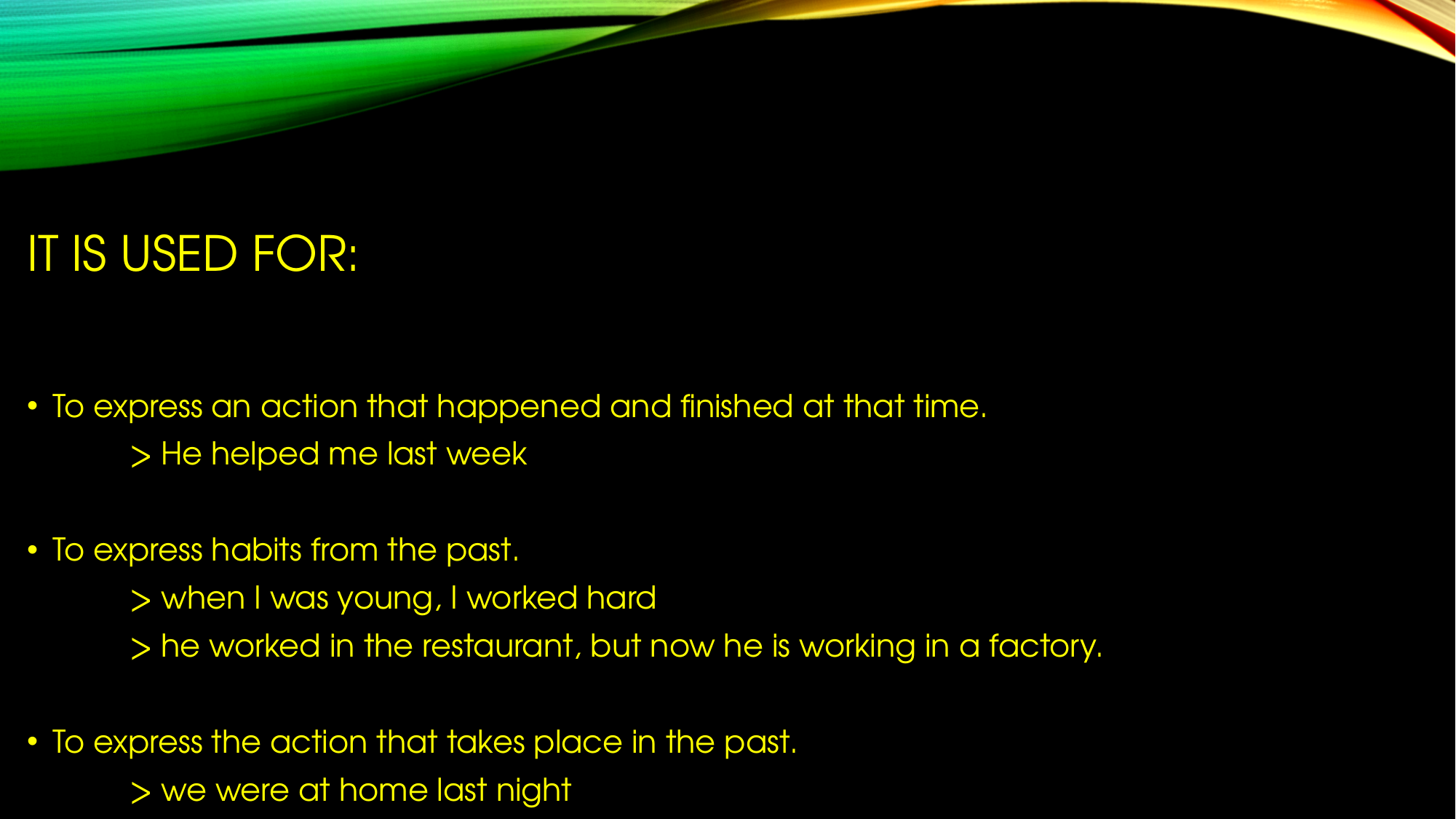

# It is used for:

To express an action that happened and finished at that time.
	> He helped me last week

To express habits from the past.
	> when I was young, I worked hard
	> he worked in the restaurant, but now he is working in a factory.

To express the action that takes place in the past.
	> we were at home last night